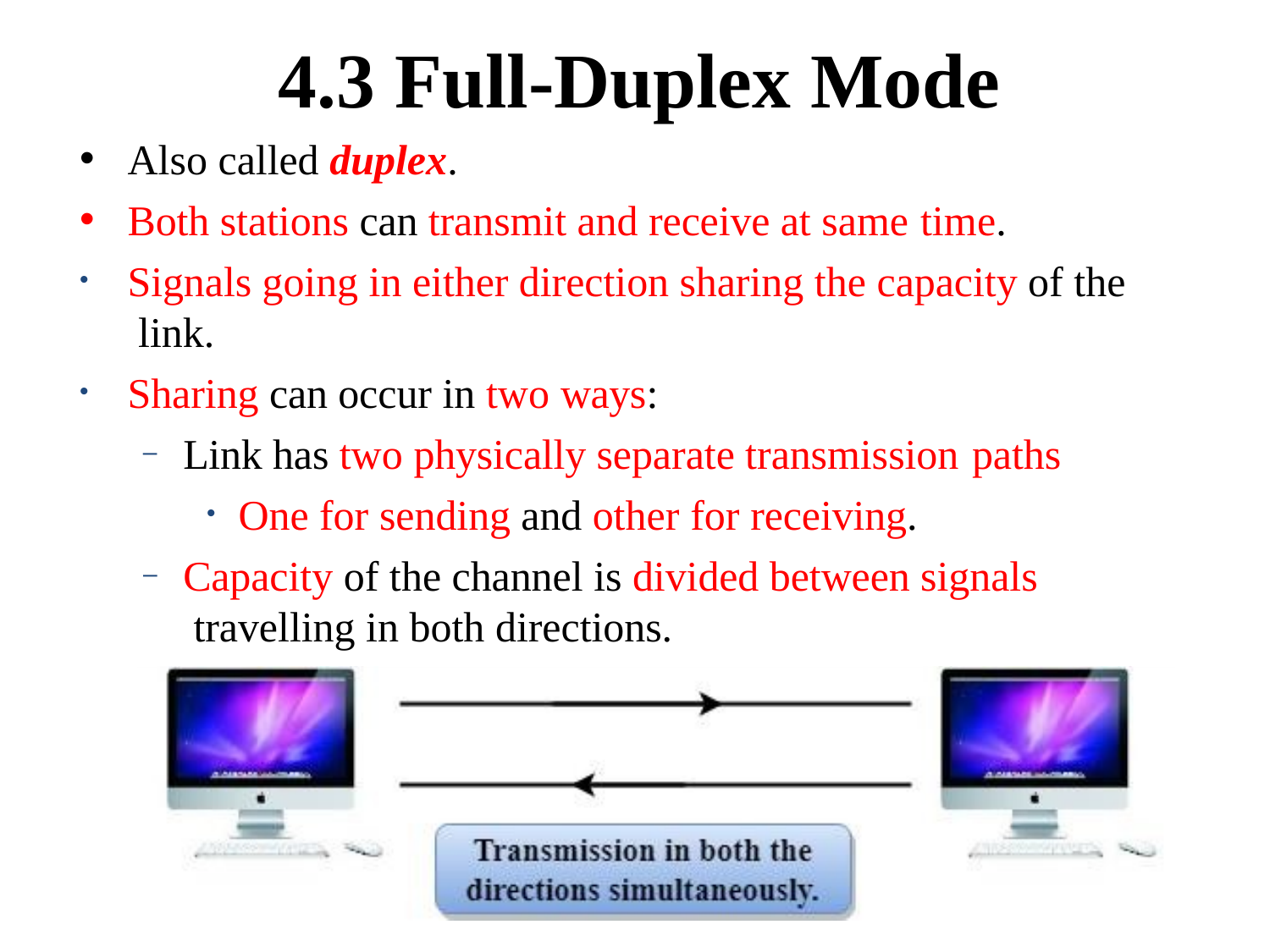

# 4.3 Full-Duplex Mode
Also called duplex.
Both stations can transmit and receive at same time.
Signals going in either direction sharing the capacity of the  link.
Sharing can occur in two ways:
Link has two physically separate transmission paths
One for sending and other for receiving.
Capacity of the channel is divided between signals  travelling in both directions.